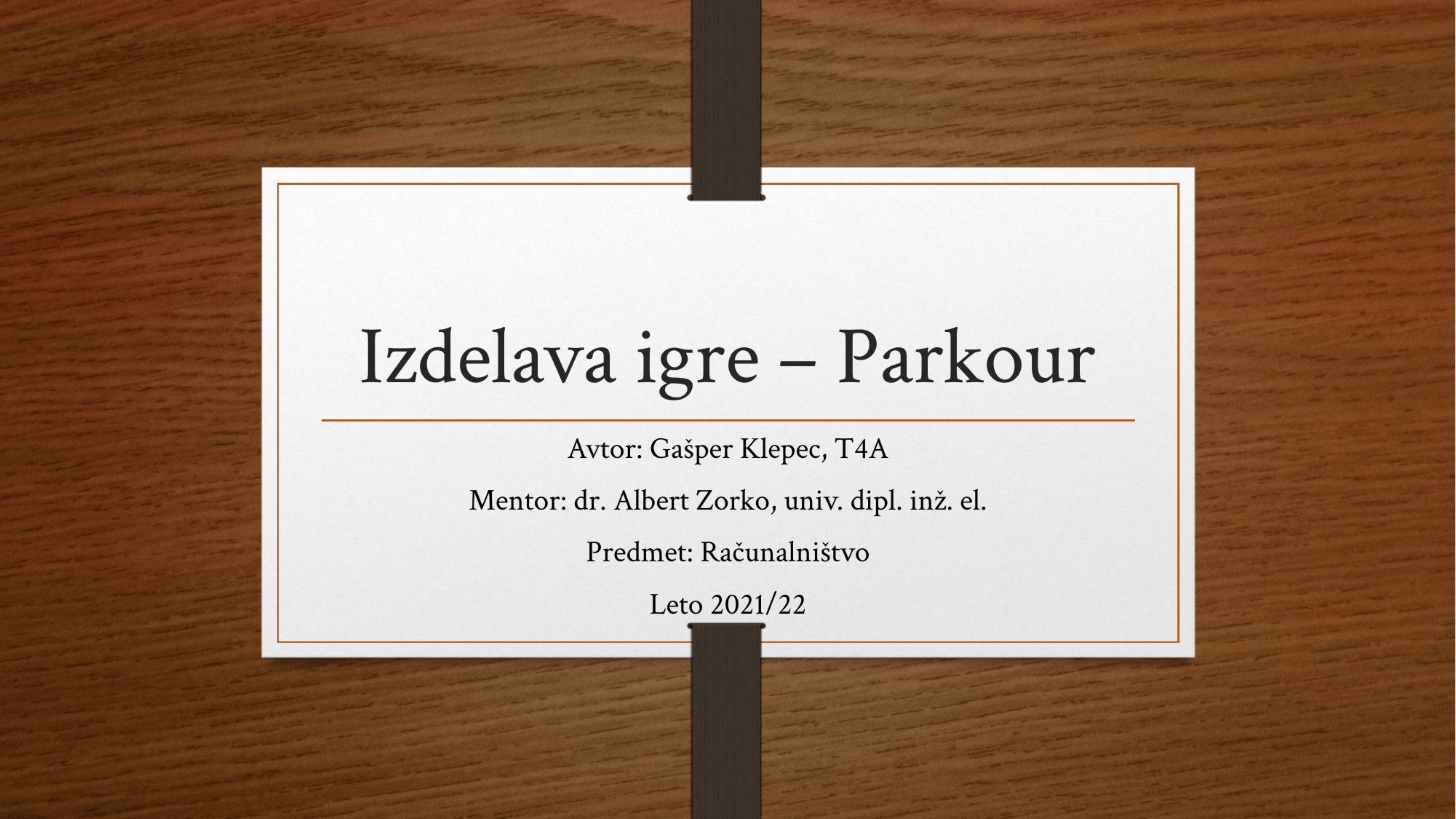

# Izdelava igre – Parkour
Avtor: Gašper Klepec, T4A
Mentor: dr. Albert Zorko, univ. dipl. inž. el.
Predmet: Računalništvo
Leto 2021/22